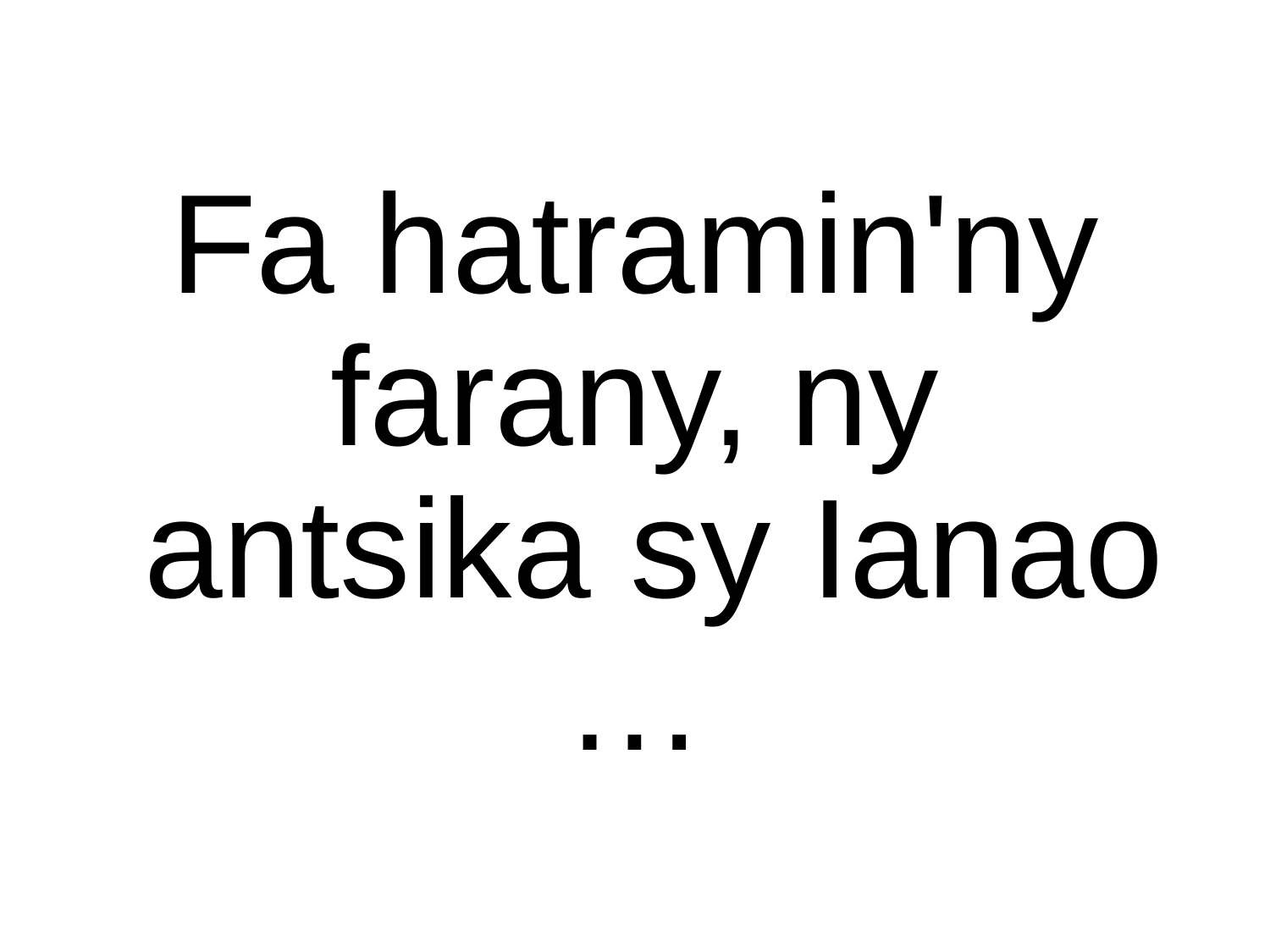

# Fa hatramin'ny farany, ny antsika sy Ianao …